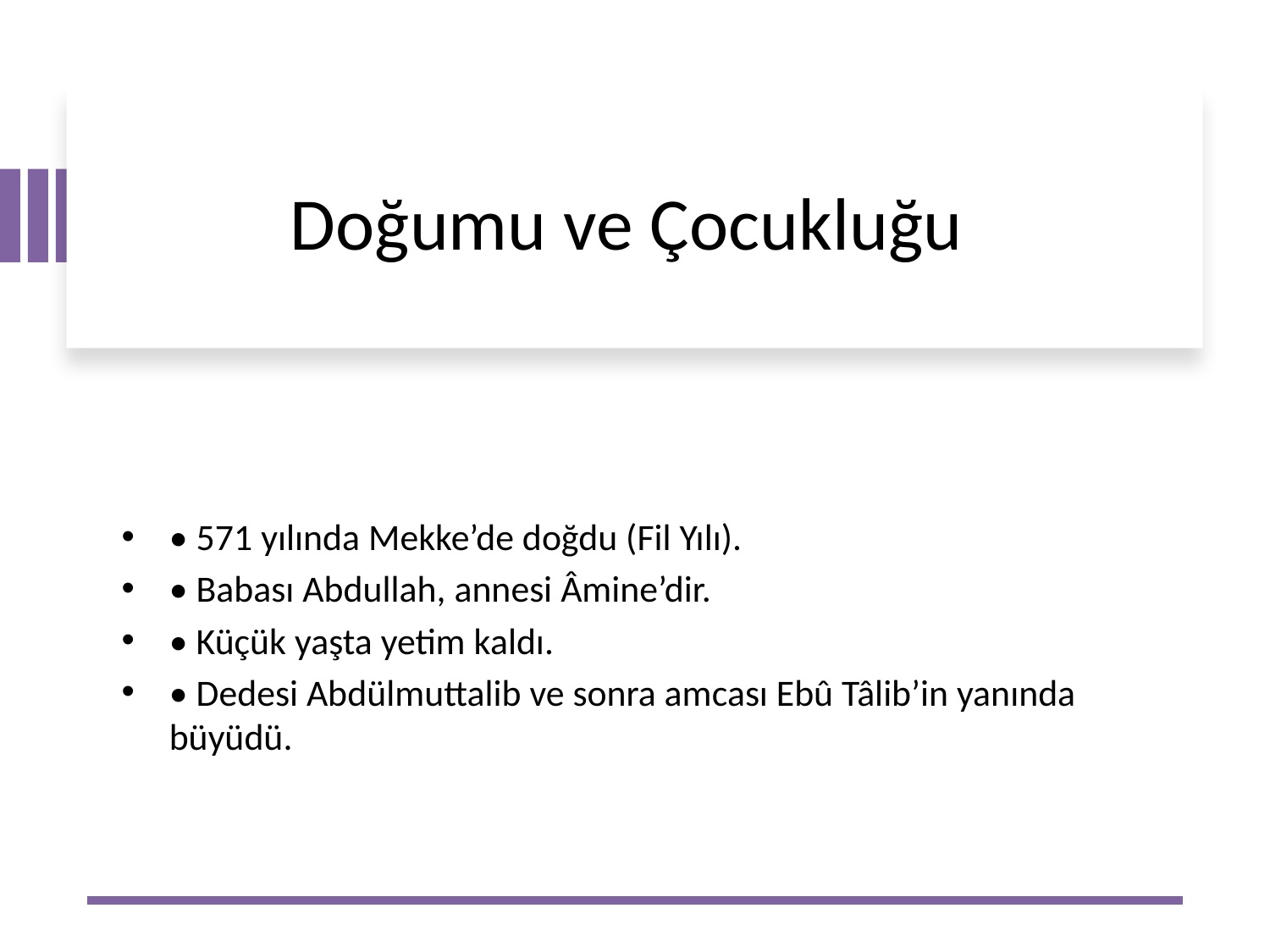

# Doğumu ve Çocukluğu

• 571 yılında Mekke’de doğdu (Fil Yılı).
• Babası Abdullah, annesi Âmine’dir.
• Küçük yaşta yetim kaldı.
• Dedesi Abdülmuttalib ve sonra amcası Ebû Tâlib’in yanında büyüdü.